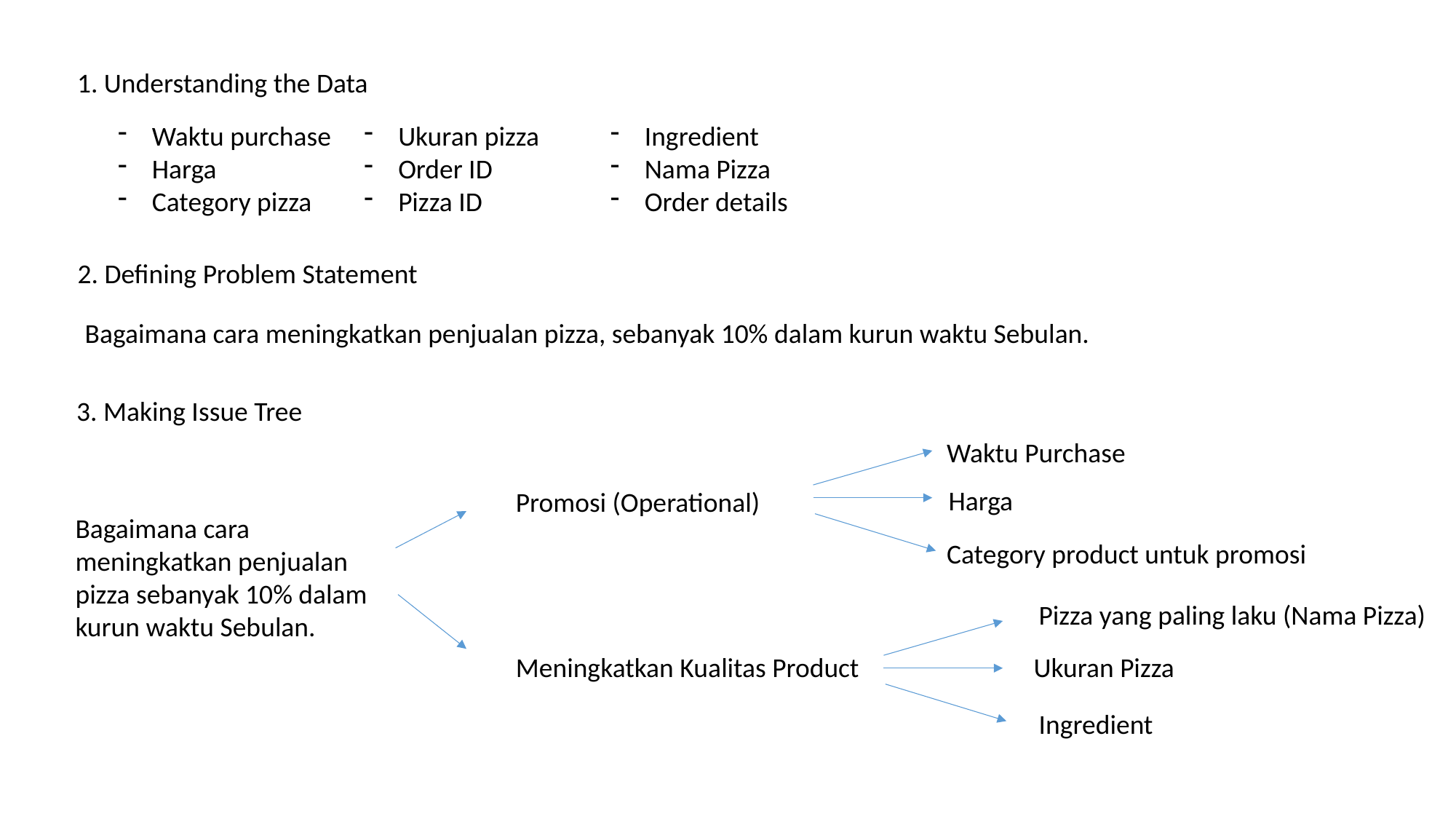

1. Understanding the Data
Waktu purchase
Harga
Category pizza
Ukuran pizza
Order ID
Pizza ID
Ingredient
Nama Pizza
Order details
2. Defining Problem Statement
Bagaimana cara meningkatkan penjualan pizza, sebanyak 10% dalam kurun waktu Sebulan.
3. Making Issue Tree
Waktu Purchase
Harga
Promosi (Operational)
Bagaimana cara meningkatkan penjualan pizza sebanyak 10% dalam kurun waktu Sebulan.
Category product untuk promosi
Pizza yang paling laku (Nama Pizza)
Meningkatkan Kualitas Product
Ukuran Pizza
Ingredient